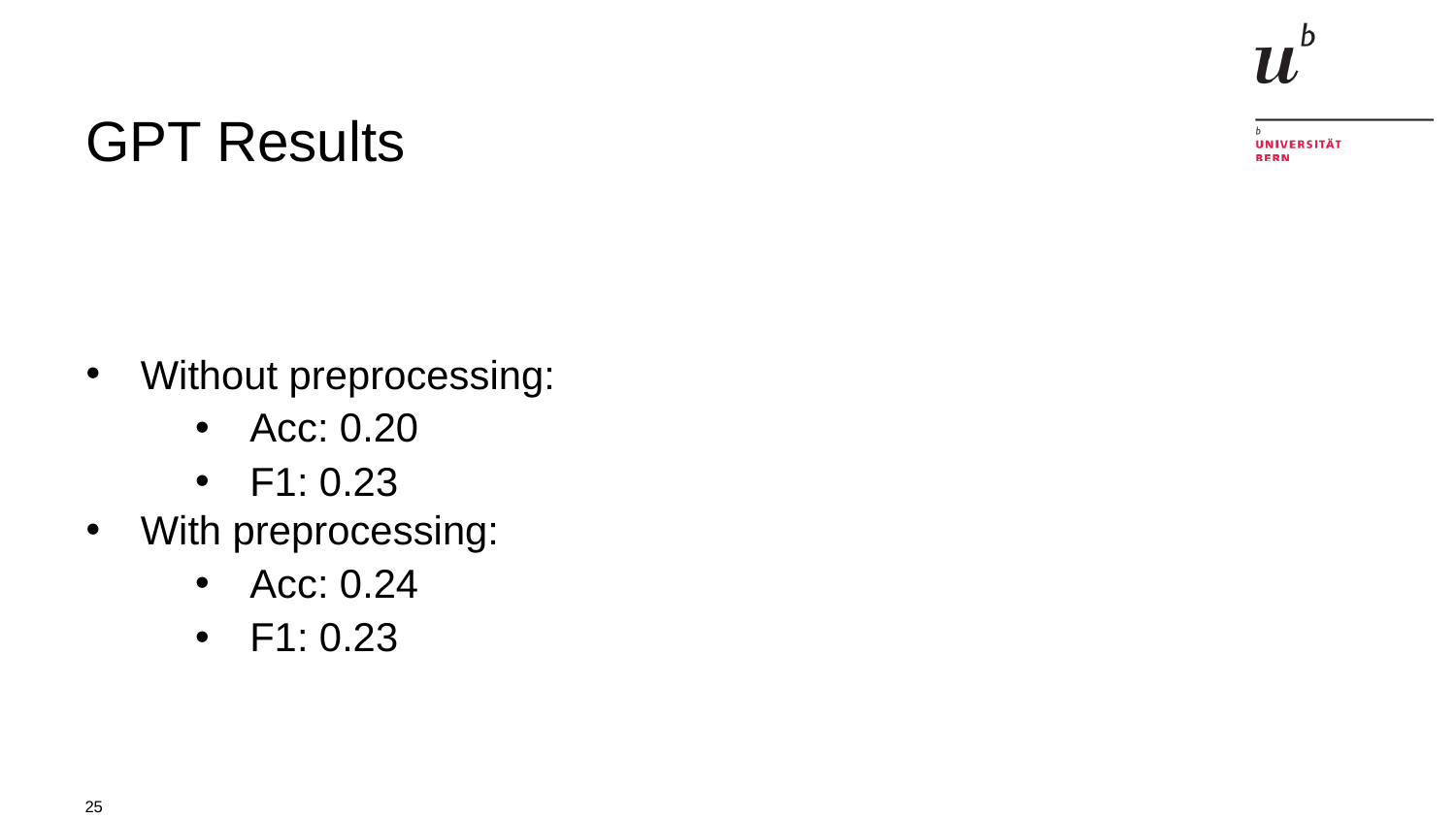

# GPT Results

Without preprocessing:
Acc: 0.20
F1: 0.23
With preprocessing:
Acc: 0.24
F1: 0.23

25